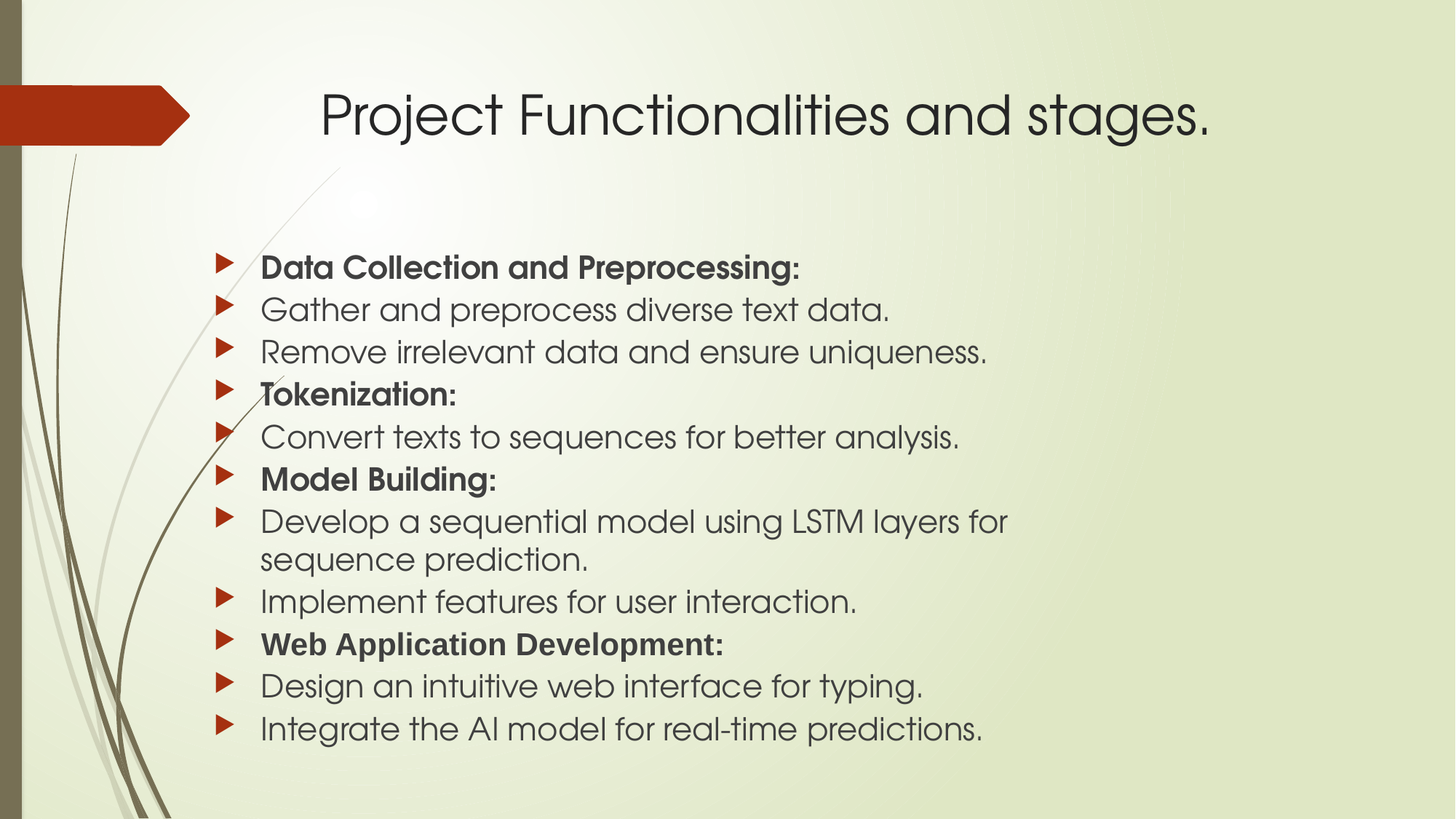

# Project Functionalities and stages.
Data Collection and Preprocessing:
Gather and preprocess diverse text data.
Remove irrelevant data and ensure uniqueness.
Tokenization:
Convert texts to sequences for better analysis.
Model Building:
Develop a sequential model using LSTM layers for sequence prediction.
Implement features for user interaction.
Web Application Development:
Design an intuitive web interface for typing.
Integrate the AI model for real-time predictions.